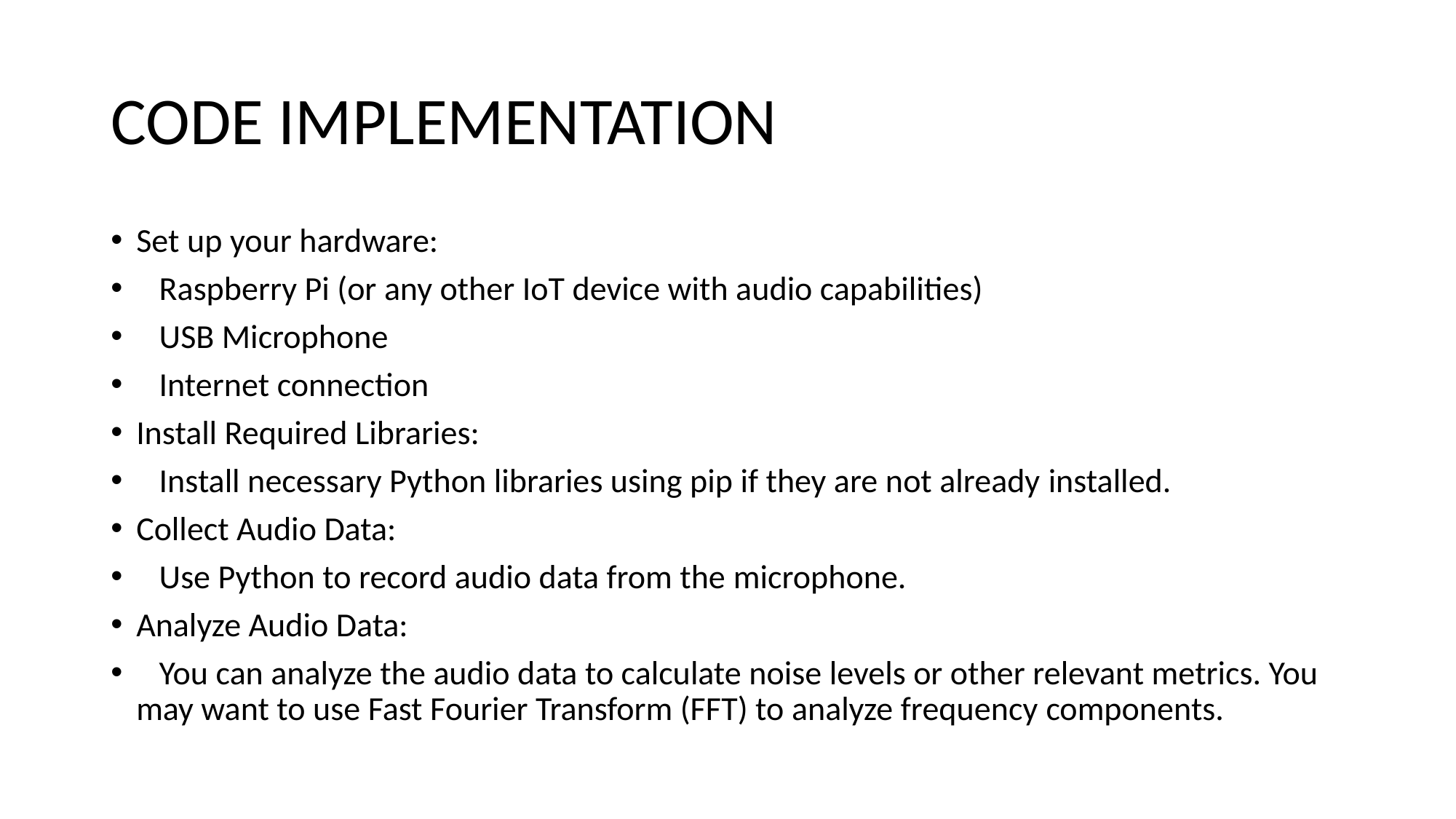

# CODE IMPLEMENTATION
Set up your hardware:
   Raspberry Pi (or any other IoT device with audio capabilities)
   USB Microphone
   Internet connection
Install Required Libraries:
   Install necessary Python libraries using pip if they are not already installed.
Collect Audio Data:
   Use Python to record audio data from the microphone.
Analyze Audio Data:
   You can analyze the audio data to calculate noise levels or other relevant metrics. You may want to use Fast Fourier Transform (FFT) to analyze frequency components.